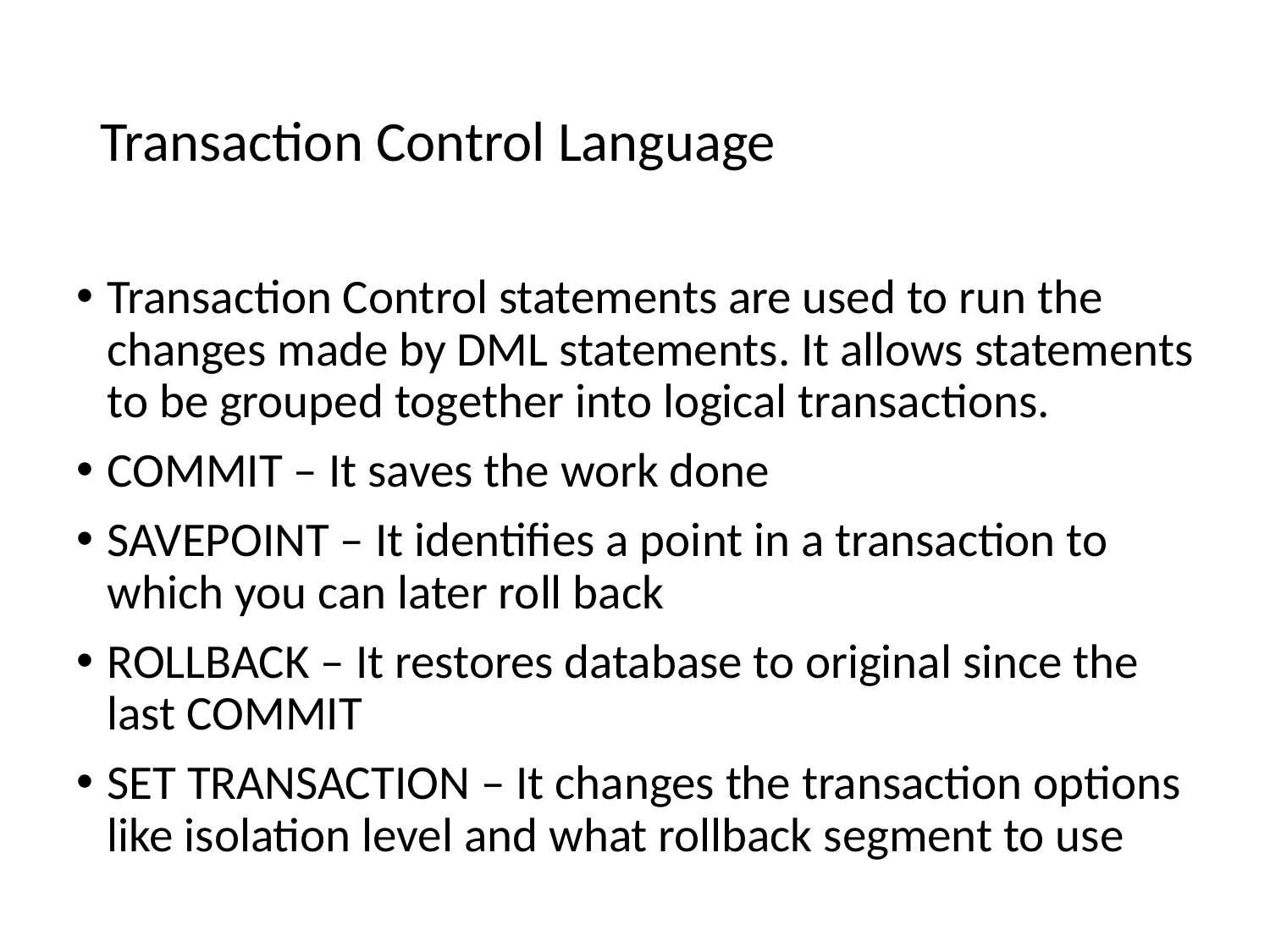

# Transaction Control Language

Transaction Control statements are used to run the changes made by DML statements. It allows statements to be grouped together into logical transactions.
COMMIT – It saves the work done
SAVEPOINT – It identifies a point in a transaction to which you can later roll back
ROLLBACK – It restores database to original since the last COMMIT
SET TRANSACTION – It changes the transaction options like isolation level and what rollback segment to use